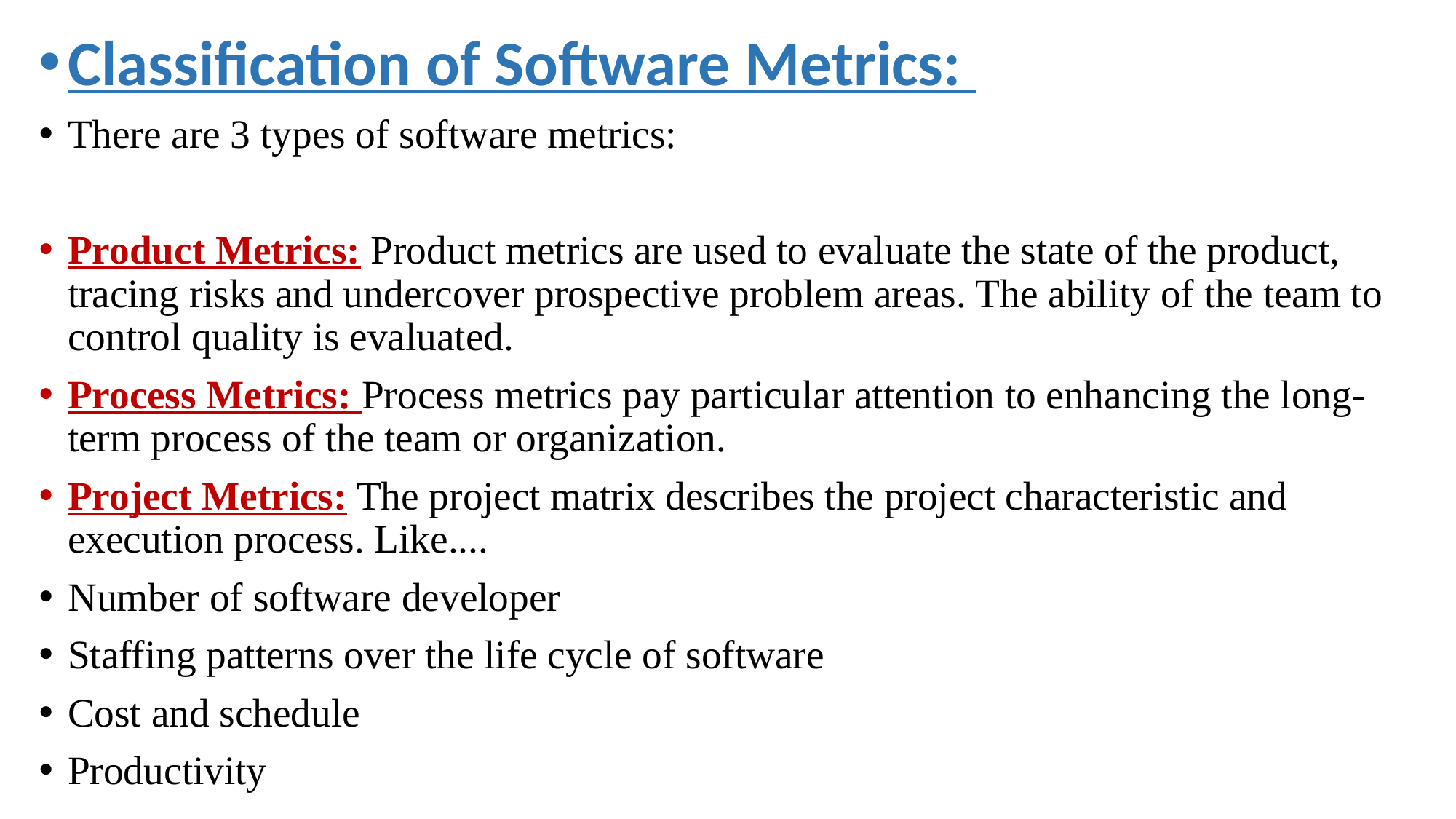

Classification of Software Metrics:
There are 3 types of software metrics:

Product Metrics: Product metrics are used to evaluate the state of the product, tracing risks and undercover prospective problem areas. The ability of the team to control quality is evaluated.
Process Metrics: Process metrics pay particular attention to enhancing the long-term process of the team or organization.
Project Metrics: The project matrix describes the project characteristic and execution process. Like....
Number of software developer
Staffing patterns over the life cycle of software
Cost and schedule
Productivity